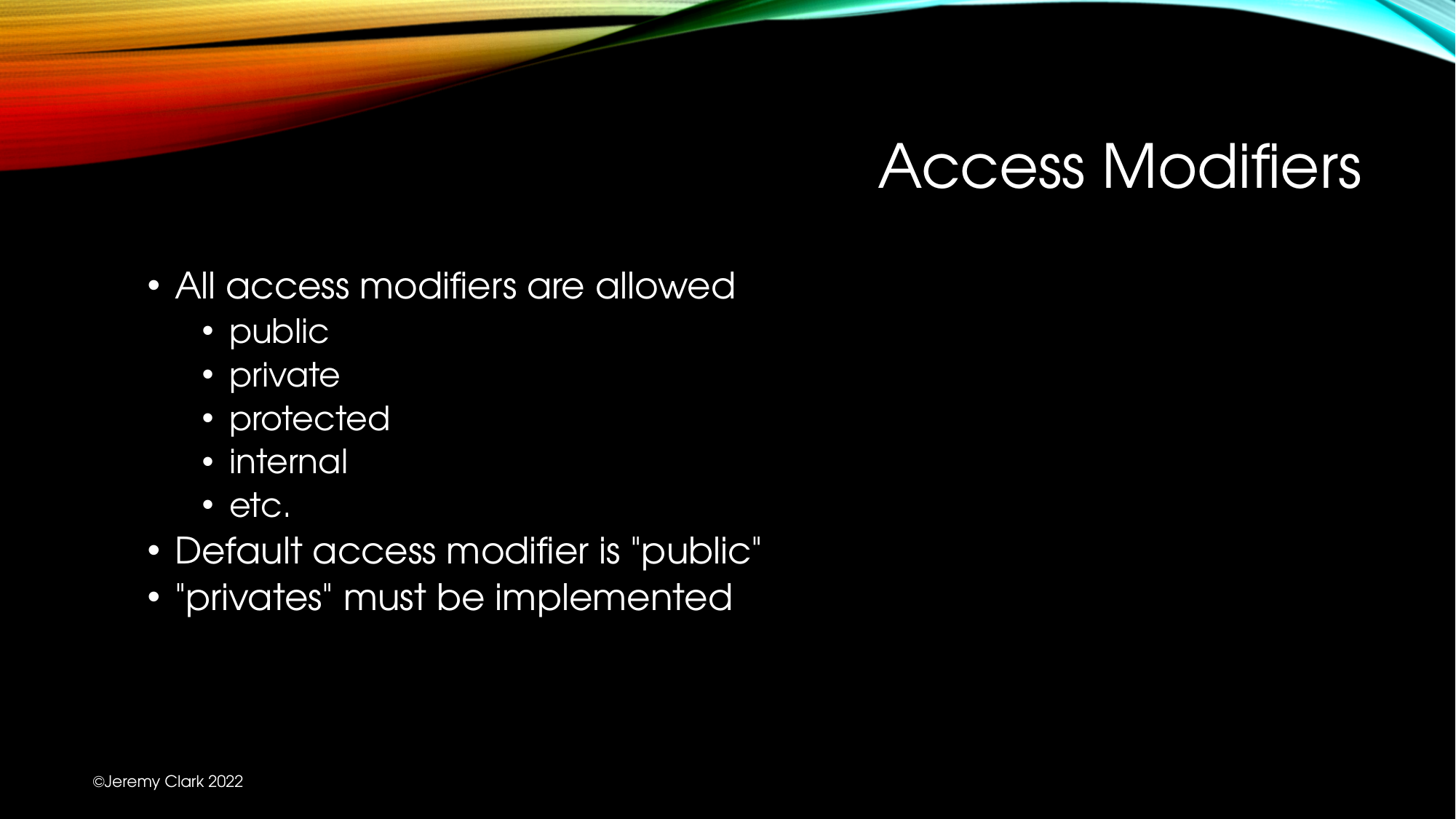

# Access Modifiers
All access modifiers are allowed
public
private
protected
internal
etc.
Default access modifier is "public"
"privates" must be implemented

©Jeremy Clark 2022